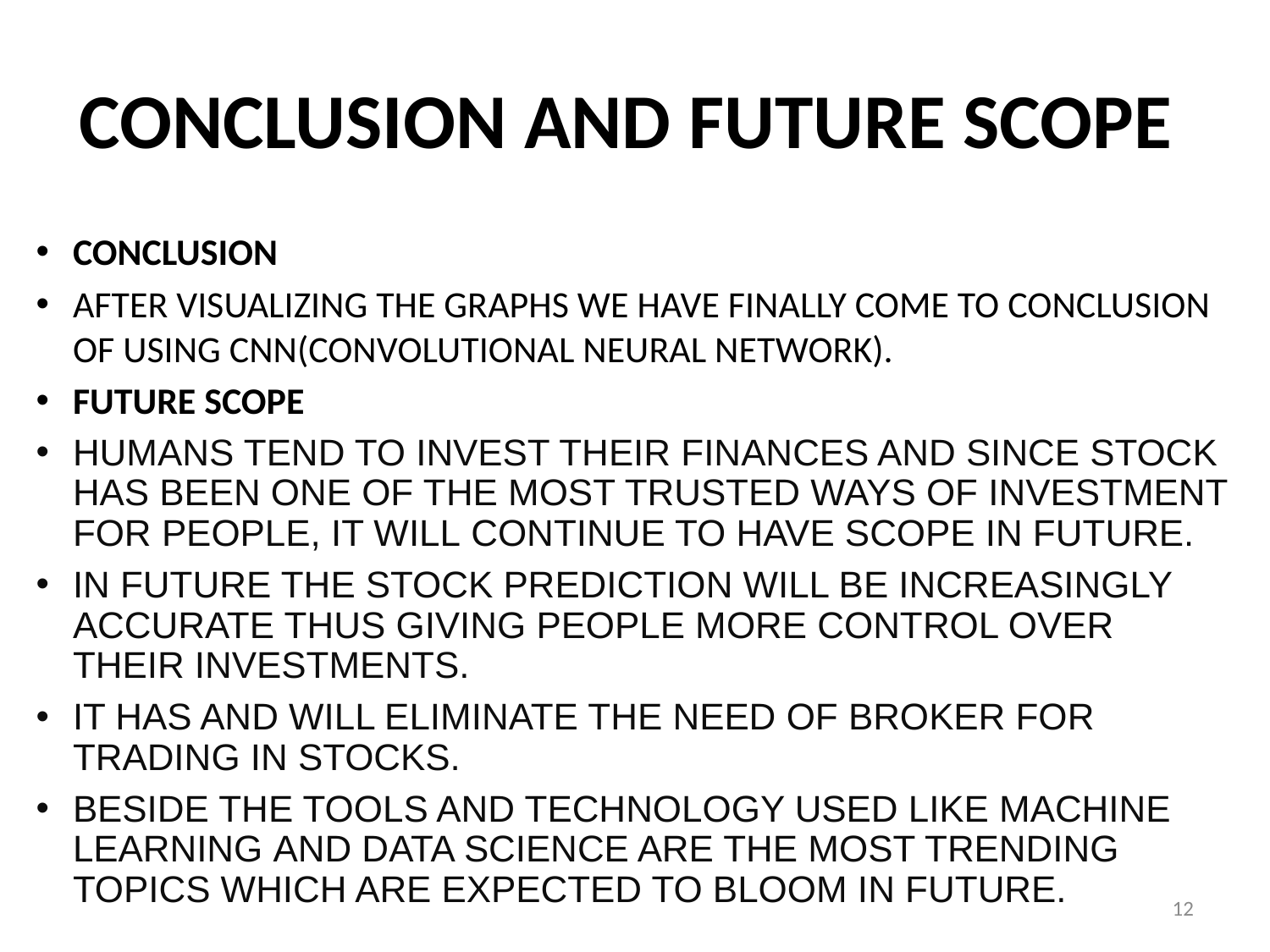

# Conclusion and Future Scope
Conclusion
After visualizing the graphs we have finally come to conclusion of using CNN(convolutional neural network).
Future Scope
Humans tend to invest their finances and since stock has been one of the most trusted ways of investment for people, it will continue to have scope in future.
In future the stock prediction will be increasingly accurate thus giving people more control over their investments.
It has and will eliminate the need of broker for trading in stocks.
Beside the tools and technology used like Machine Learning and Data Science are the most trending topics which are expected to bloom in future.

12